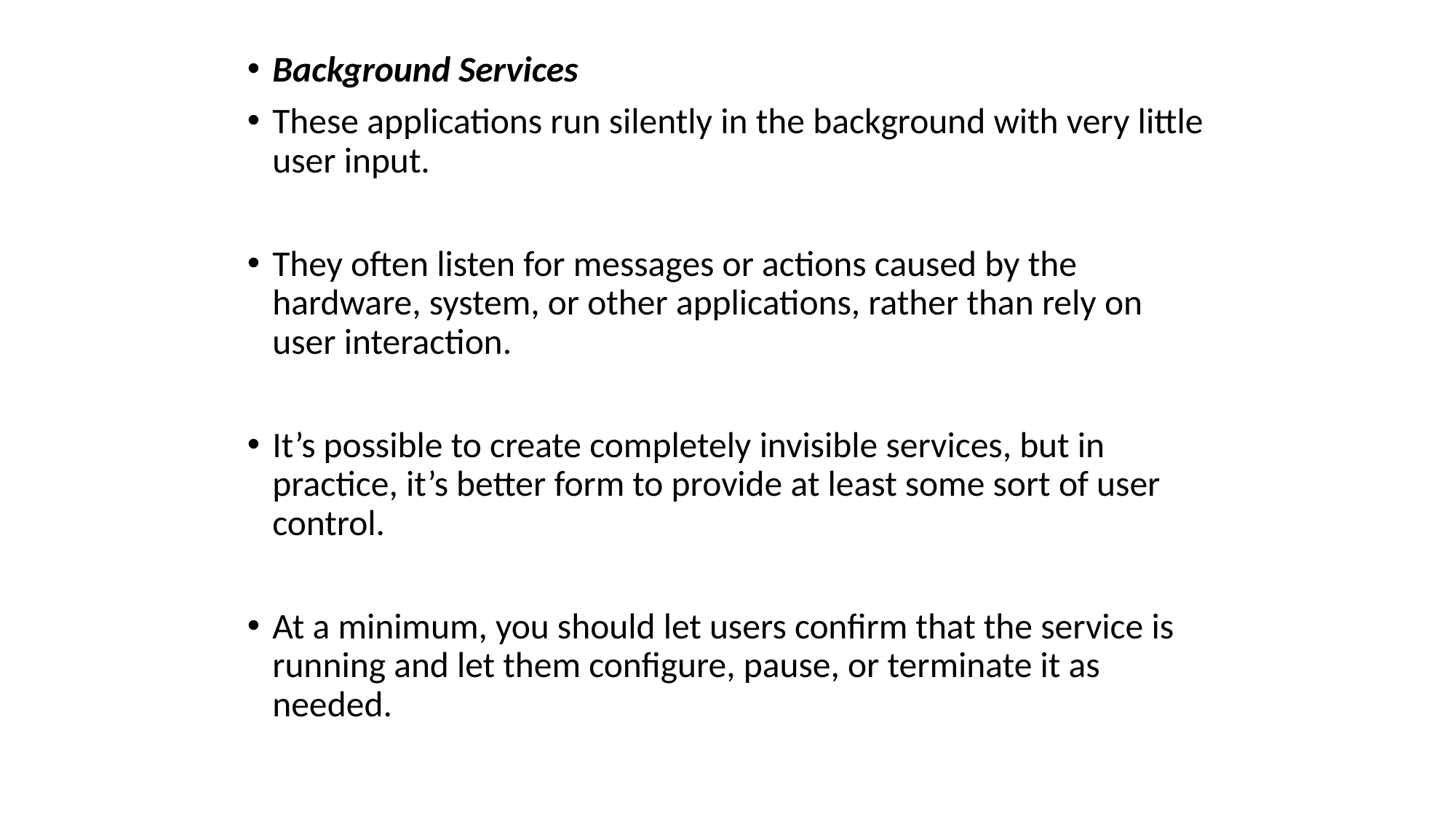

Background Services
These applications run silently in the background with very little user input.

They often listen for messages or actions caused by the hardware, system, or other applications, rather than rely on user interaction.

It’s possible to create completely invisible services, but in practice, it’s better form to provide at least some sort of user control.

At a minimum, you should let users confirm that the service is running and let them configure, pause, or terminate it as needed.